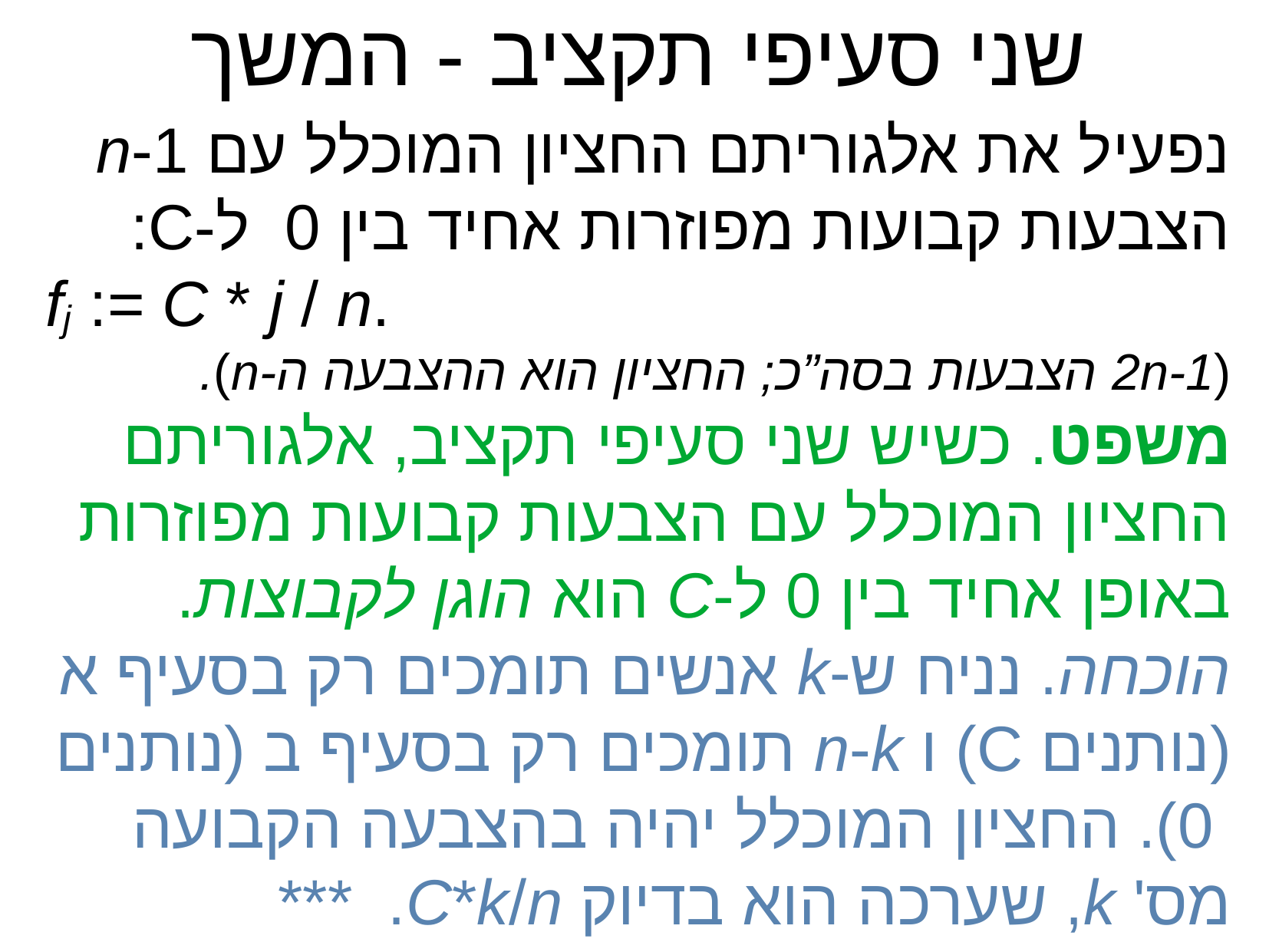

שני סעיפי תקציב - המשך
נפעיל את אלגוריתם החציון המוכלל עם n-1 הצבעות קבועות מפוזרות אחיד בין 0  ל-C:
fj := C * j / n.
(2n-1 הצבעות בסה”כ; החציון הוא ההצבעה ה-n).
משפט. כשיש שני סעיפי תקציב, אלגוריתם החציון המוכלל עם הצבעות קבועות מפוזרות באופן אחיד בין 0 ל-C הוא הוגן לקבוצות.
הוכחה. נניח ש-k אנשים תומכים רק בסעיף א (נותנים C) ו n-k תומכים רק בסעיף ב (נותנים  0). החציון המוכלל יהיה בהצבעה הקבועה מס' k, שערכה הוא בדיוק C*k/n.  ***